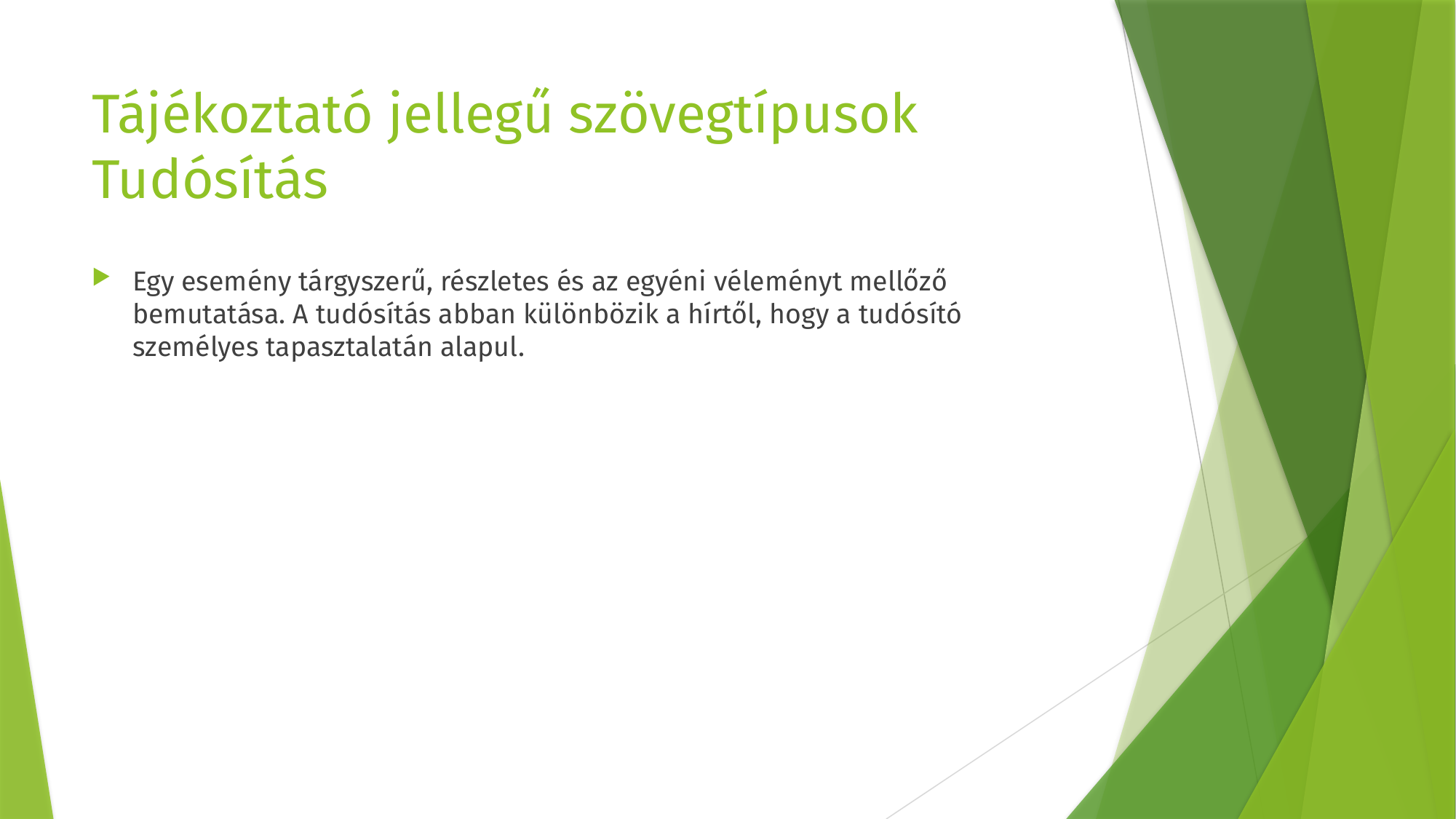

# Tájékoztató jellegű szövegtípusok Tudósítás
Egy esemény tárgyszerű, részletes és az egyéni véleményt mellőző bemutatása. A tudósítás abban különbözik a hírtől, hogy a tudósító személyes tapasztalatán alapul.